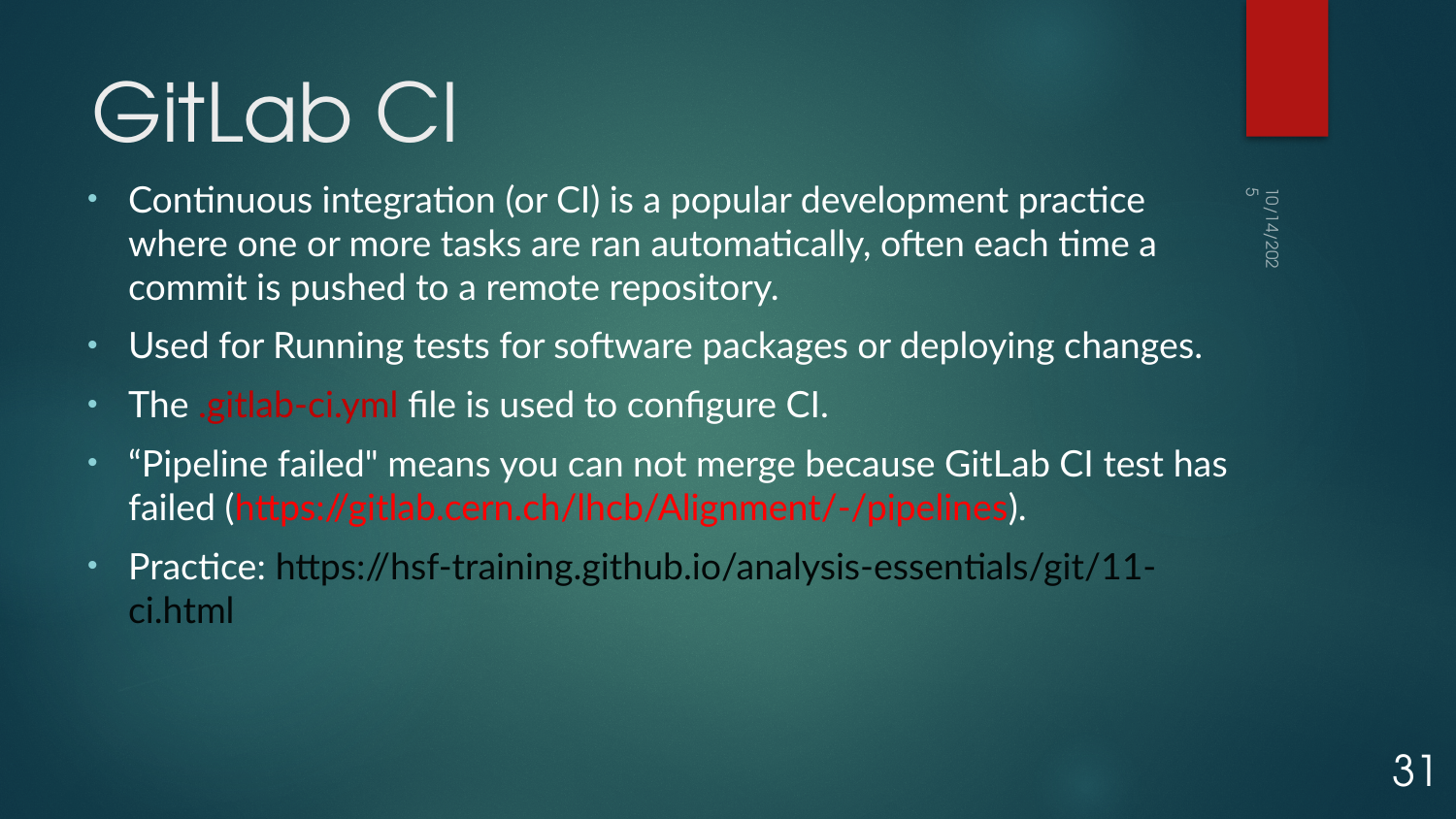

# GitLab CI
Continuous integration (or CI) is a popular development practice where one or more tasks are ran automatically, often each time a commit is pushed to a remote repository.
Used for Running tests for software packages or deploying changes.
The .gitlab-ci.yml file is used to configure CI.
“Pipeline failed" means you can not merge because GitLab CI test has failed (https://gitlab.cern.ch/lhcb/Alignment/-/pipelines).
Practice: https://hsf-training.github.io/analysis-essentials/git/11-ci.html
10/14/2025

31